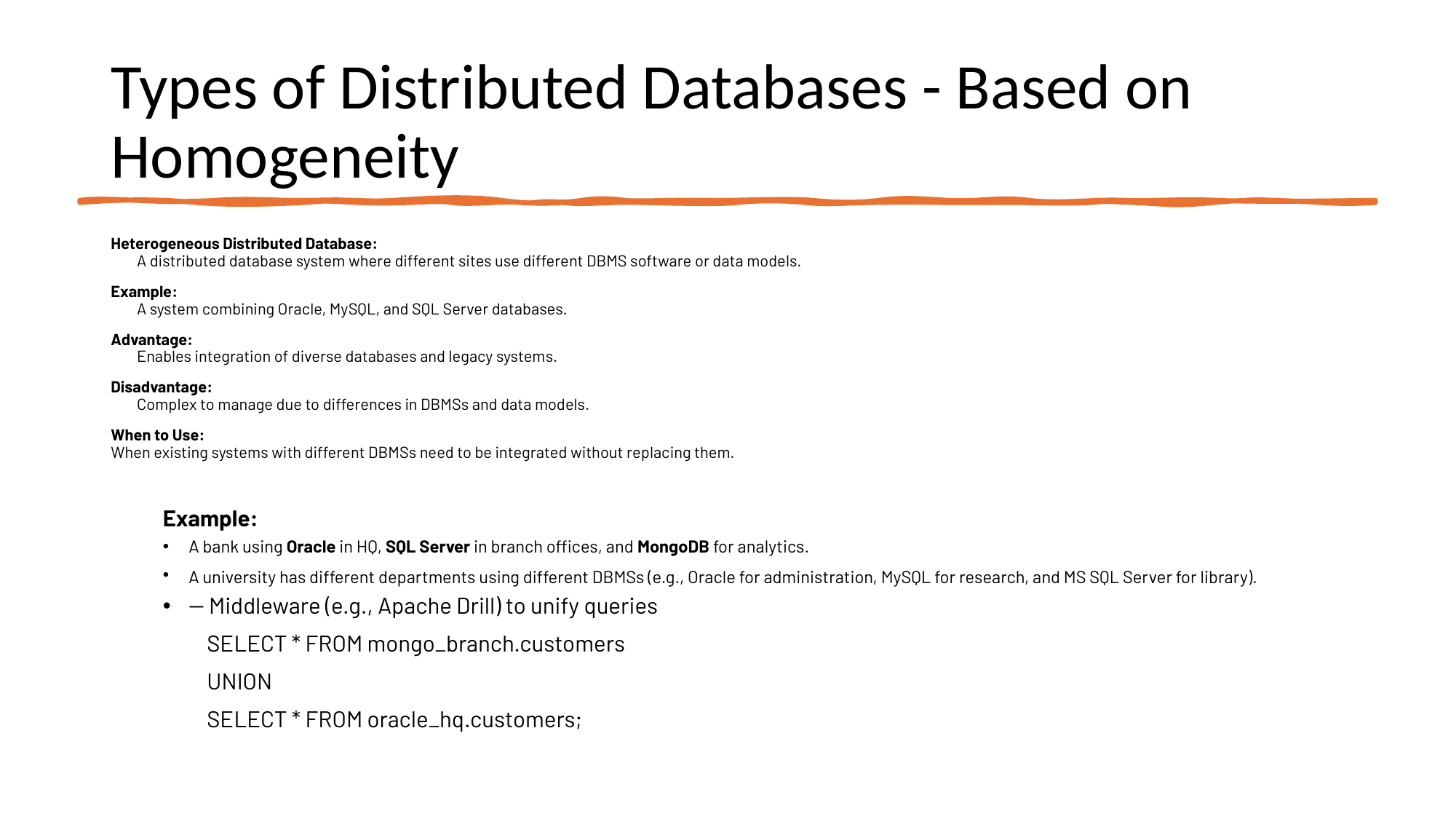

# Types of Distributed Databases - Based on Homogeneity

Heterogeneous Distributed Database:
A distributed database system where different sites use different DBMS software or data models.
Example:
A system combining Oracle, MySQL, and SQL Server databases.
Advantage:
Enables integration of diverse databases and legacy systems.
Disadvantage:
Complex to manage due to differences in DBMSs and data models.
When to Use:
When existing systems with different DBMSs need to be integrated without replacing them.

Example:
A bank using Oracle in HQ, SQL Server in branch offices, and MongoDB for analytics.
A university has different departments using different DBMSs (e.g., Oracle for administration, MySQL for research, and MS SQL Server for library).
-- Middleware (e.g., Apache Drill) to unify queries
	SELECT * FROM mongo_branch.customers
	UNION
	SELECT * FROM oracle_hq.customers;